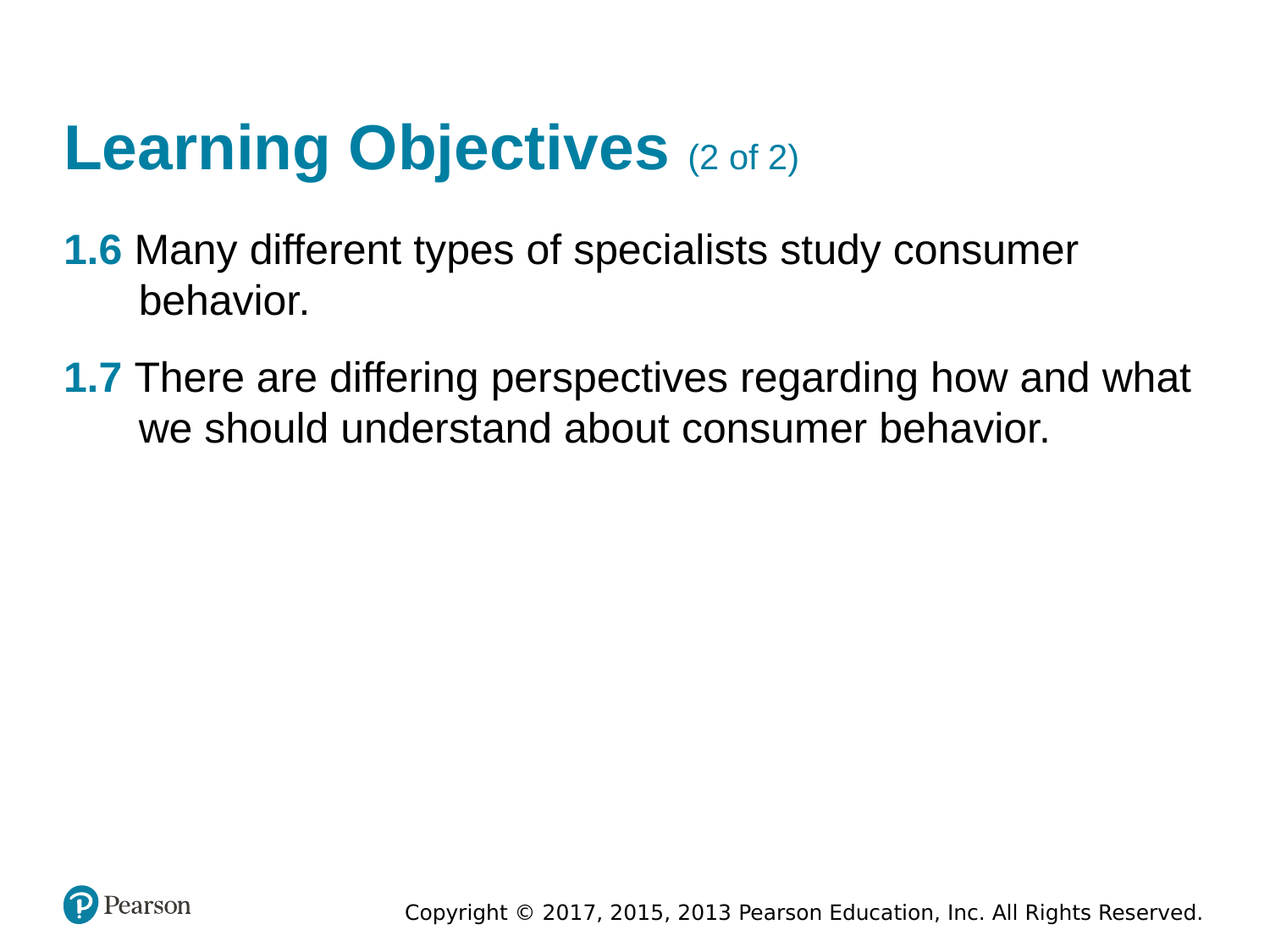

# Learning Objectives (2 of 2)
1.6 Many different types of specialists study consumer behavior.
1.7 There are differing perspectives regarding how and what we should understand about consumer behavior.